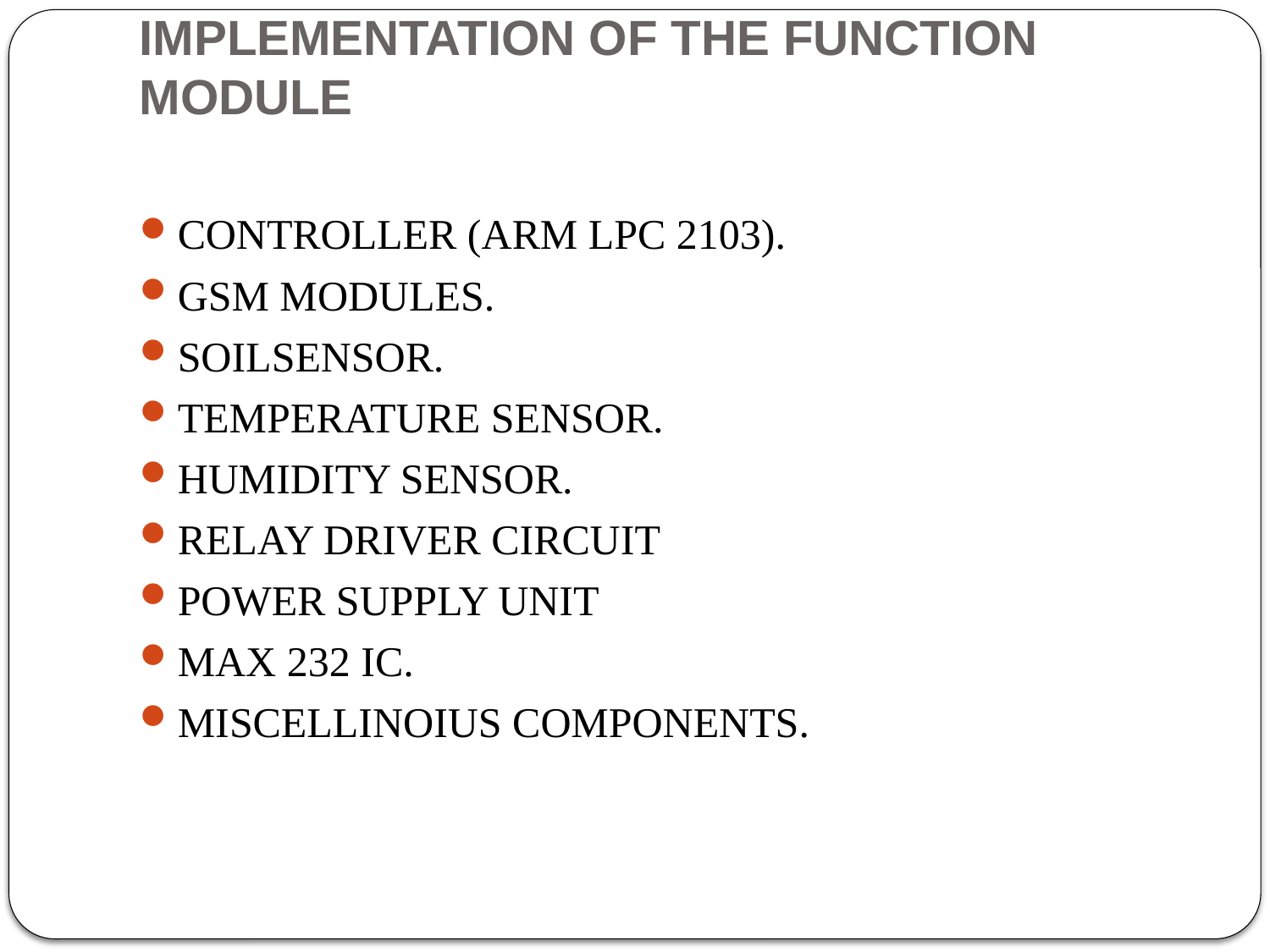

# HARDWARE COMPONENTS FOR IMPLEMENTATION OF THE FUNCTION MODULE
CONTROLLER (ARM LPC 2103).
GSM MODULES.
SOILSENSOR.
TEMPERATURE SENSOR.
HUMIDITY SENSOR.
RELAY DRIVER CIRCUIT
POWER SUPPLY UNIT
MAX 232 IC.
MISCELLINOIUS COMPONENTS.